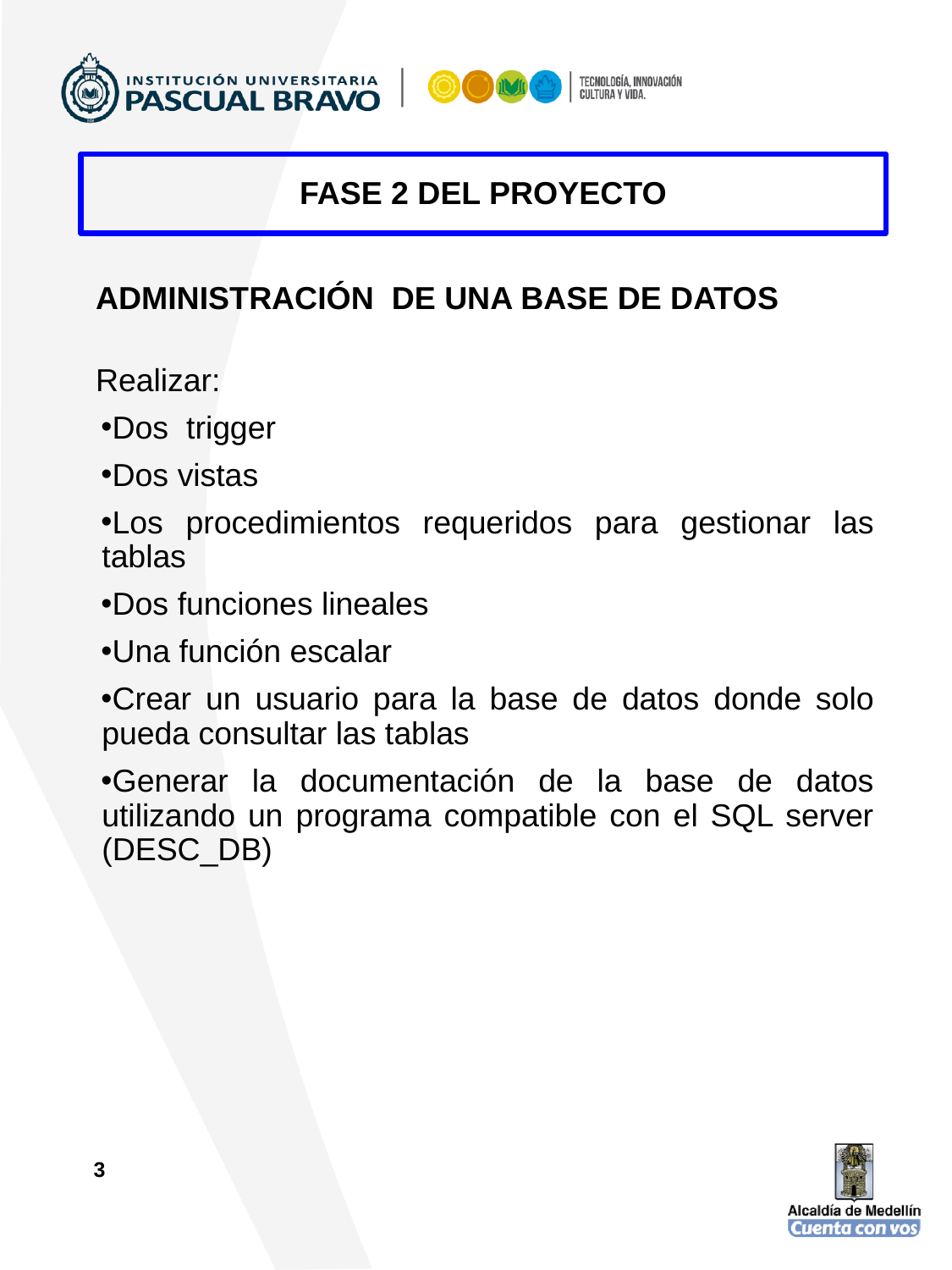

FASE 2 DEL PROYECTO
ADMINISTRACIÓN  DE UNA BASE DE DATOS

Realizar:
Dos  trigger
Dos vistas
Los procedimientos requeridos para gestionar las tablas
Dos funciones lineales
Una función escalar
Crear un usuario para la base de datos donde solo pueda consultar las tablas
Generar la documentación de la base de datos utilizando un programa compatible con el SQL server (DESC_DB)

3